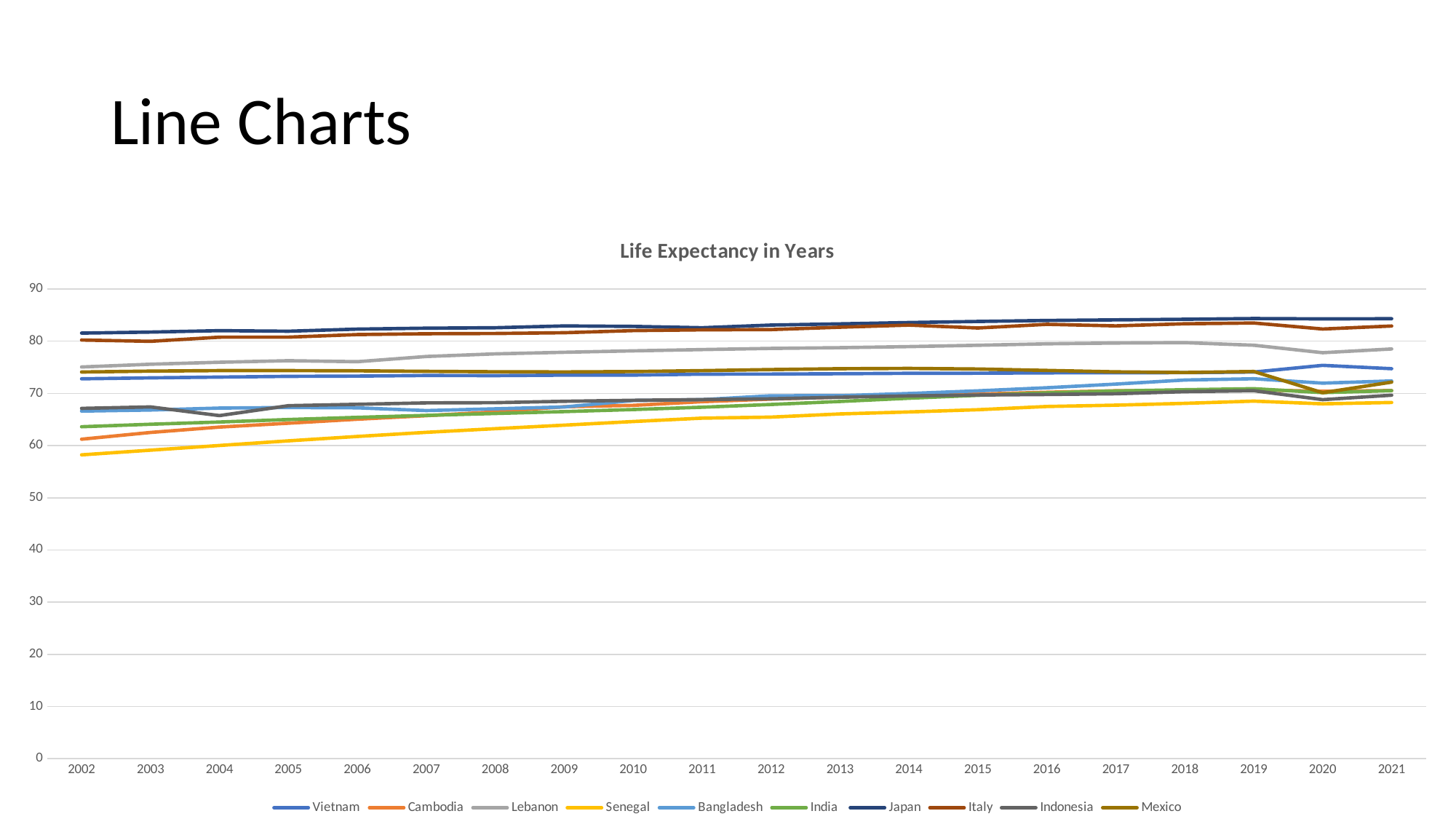

# Line Charts

### Chart: Life Expectancy in Years

| Category | Vietnam | Cambodia | Lebanon | Senegal | Bangladesh | India  | Japan | Italy | Indonesia | Mexico |
|---|---|---|---|---|---|---|---|---|---|---|
| 2002 | 72.801 | 61.226 | 75.064 | 58.231 | 66.612 | 63.616 | 81.563415 | 80.229268 | 67.134 | 74.106 |
| 2003 | 72.98 | 62.523 | 75.593 | 59.122 | 66.824 | 64.094 | 81.76 | 79.982927 | 67.413 | 74.274 |
| 2004 | 73.135 | 63.552 | 75.976 | 60.027 | 67.187 | 64.524 | 82.030244 | 80.780488 | 65.75 | 74.372 |
| 2005 | 73.271 | 64.293 | 76.273 | 60.915 | 67.299 | 64.996 | 81.925122 | 80.782927 | 67.649 | 74.376 |
| 2006 | 73.319 | 65.059 | 76.08 | 61.75 | 67.241 | 65.412 | 82.321951 | 81.282927 | 67.914 | 74.331 |
| 2007 | 73.436 | 65.731 | 77.08 | 62.543 | 66.714 | 65.788 | 82.507073 | 81.434146 | 68.189 | 74.238 |
| 2008 | 73.411 | 66.47 | 77.584 | 63.242 | 67.051 | 66.149 | 82.587561 | 81.485366 | 68.226 | 74.152 |
| 2009 | 73.498 | 67.444 | 77.889 | 63.923 | 67.403 | 66.513 | 82.931463 | 81.636585 | 68.494 | 74.119 |
| 2010 | 73.513 | 67.712 | 78.156 | 64.615 | 68.638 | 66.909 | 82.842683 | 82.036585 | 68.679 | 74.19 |
| 2011 | 73.692 | 68.416 | 78.404 | 65.262 | 68.809 | 67.359 | 82.59122 | 82.187805 | 68.823 | 74.365 |
| 2012 | 73.704 | 68.915 | 78.628 | 65.457 | 69.554 | 67.887 | 83.096098 | 82.239024 | 68.973 | 74.574 |
| 2013 | 73.775 | 69.304 | 78.765 | 66.072 | 69.565 | 68.46 | 83.331951 | 82.690244 | 69.264 | 74.739 |
| 2014 | 73.855 | 69.736 | 78.973 | 66.452 | 69.986 | 69.074 | 83.587805 | 83.090244 | 69.533 | 74.797 |
| 2015 | 73.876 | 69.873 | 79.229 | 66.879 | 70.491 | 69.636 | 83.793902 | 82.543902 | 69.699 | 74.682 |
| 2016 | 73.938 | 70.224 | 79.505 | 67.497 | 71.09 | 70.117 | 83.984878 | 83.243902 | 69.798 | 74.412 |
| 2017 | 73.963 | 70.515 | 79.654 | 67.75 | 71.788 | 70.467 | 84.099756 | 82.946341 | 69.936 | 74.138 |
| 2018 | 73.976 | 70.561 | 79.729 | 68.097 | 72.567 | 70.71 | 84.210976 | 83.346341 | 70.338 | 74.015 |
| 2019 | 74.093 | 70.692 | 79.236 | 68.526 | 72.806 | 70.91 | 84.356341 | 83.497561 | 70.518 | 74.202 |
| 2020 | 75.378 | 70.416 | 77.804 | 68.006 | 71.968 | 70.15 | 84.283659 | 82.343902 | 68.808 | 70.133 |
| 2021 | 74.7355 | 70.554 | 78.52 | 68.266 | 72.387 | 70.53 | 84.32 | 82.920732 | 69.663 | 72.1675 |